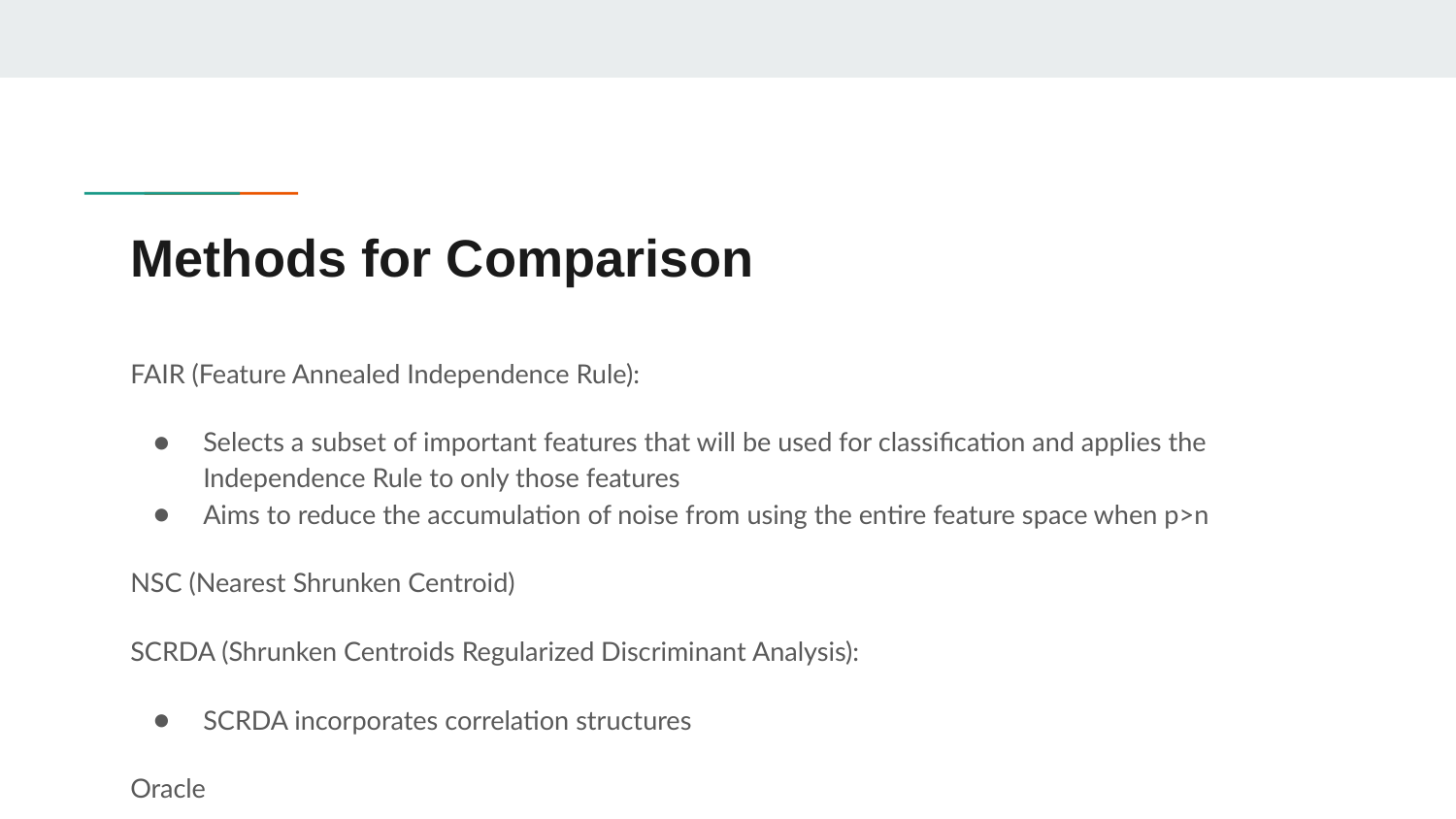

# Methods for Comparison
FAIR (Feature Annealed Independence Rule):
Selects a subset of important features that will be used for classification and applies the Independence Rule to only those features
Aims to reduce the accumulation of noise from using the entire feature space when p>n
NSC (Nearest Shrunken Centroid)
SCRDA (Shrunken Centroids Regularized Discriminant Analysis):
SCRDA incorporates correlation structures
Oracle